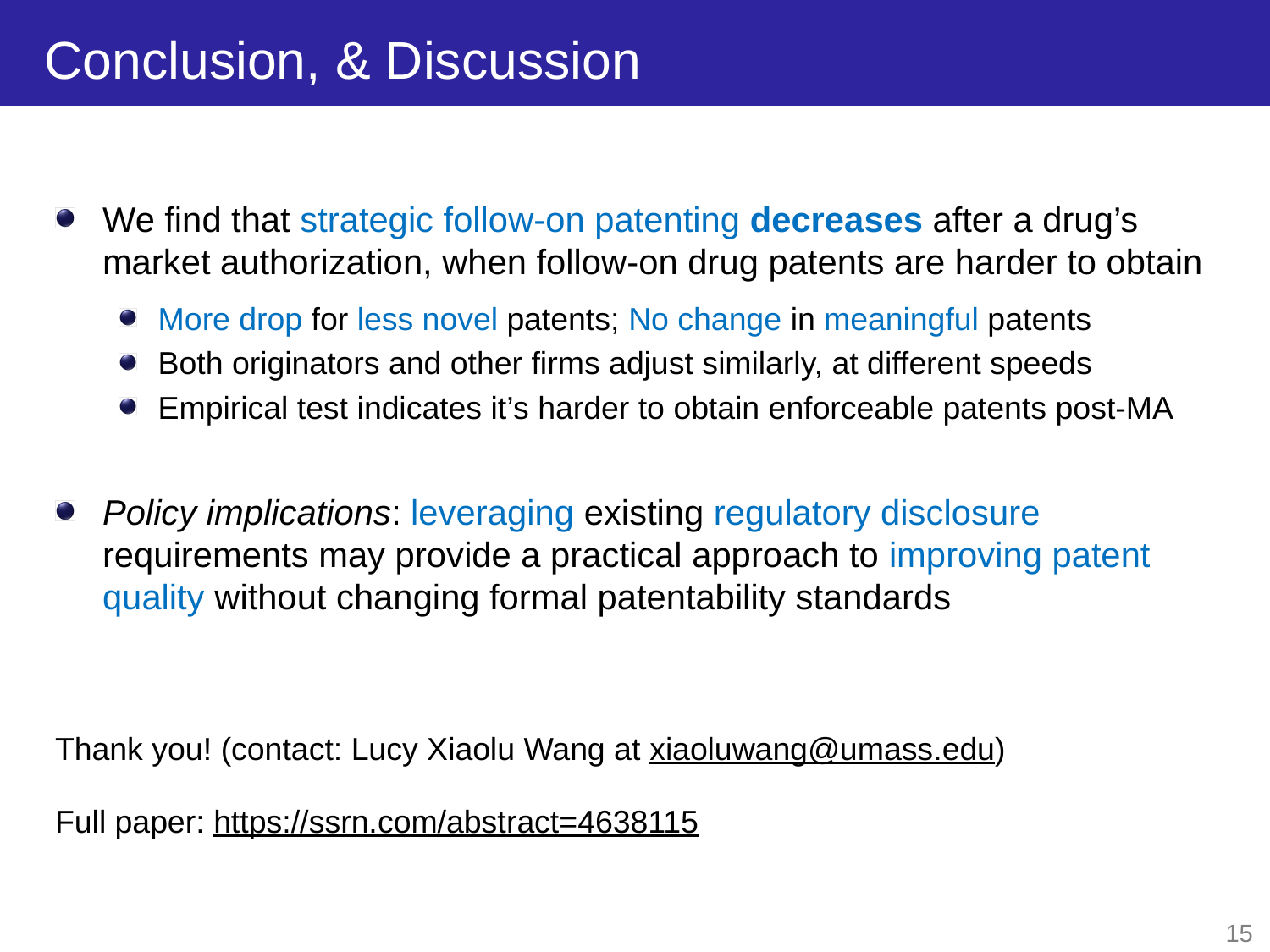

# Conclusion, & Discussion
We find that strategic follow-on patenting decreases after a drug’s market authorization, when follow-on drug patents are harder to obtain
More drop for less novel patents; No change in meaningful patents
Both originators and other firms adjust similarly, at different speeds
Empirical test indicates it’s harder to obtain enforceable patents post-MA

Policy implications: leveraging existing regulatory disclosure requirements may provide a practical approach to improving patent quality without changing formal patentability standards

Thank you! (contact: Lucy Xiaolu Wang at xiaoluwang@umass.edu)
Full paper: https://ssrn.com/abstract=4638115